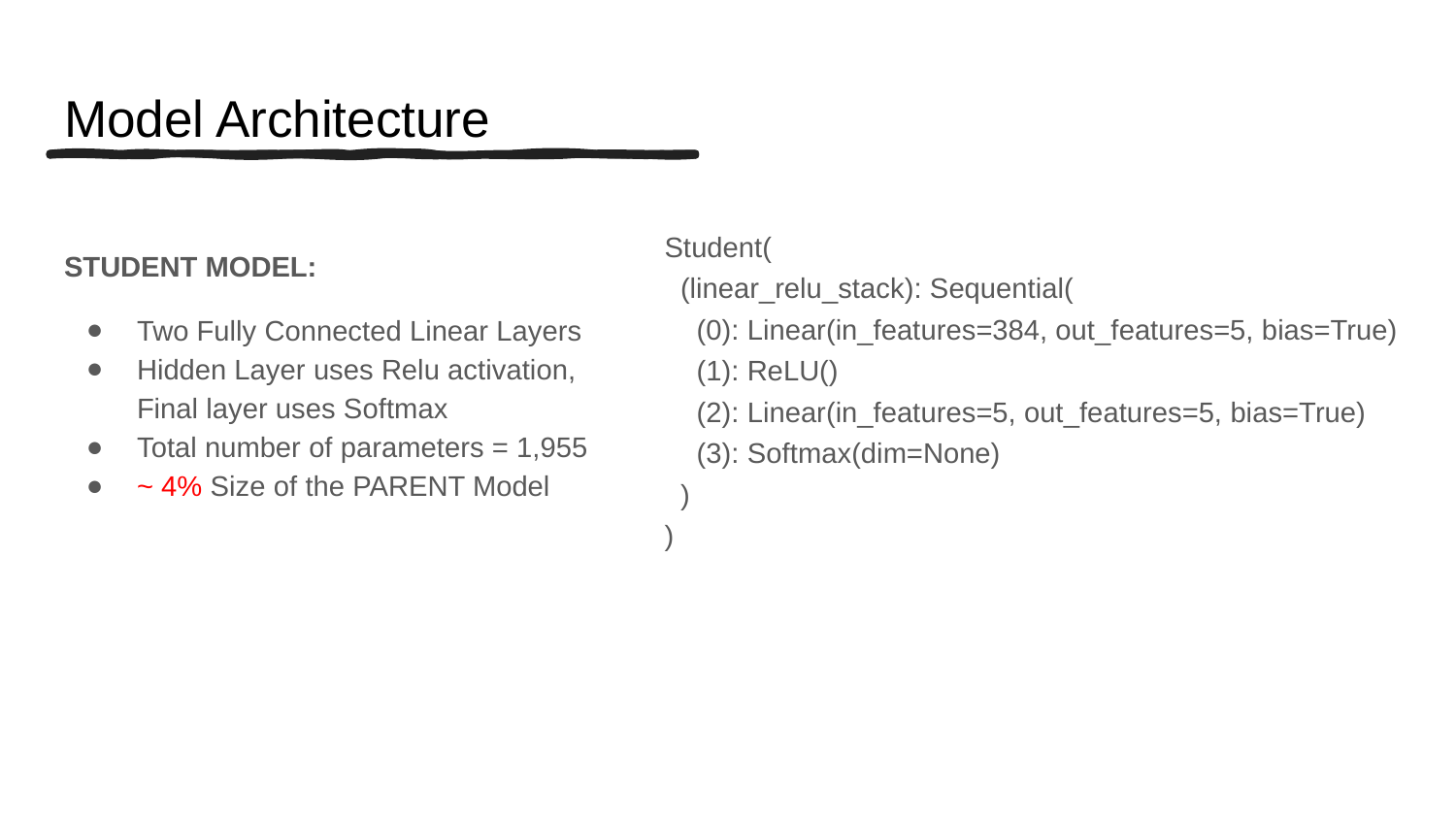

# Model Architecture

STUDENT MODEL:
Two Fully Connected Linear Layers
Hidden Layer uses Relu activation, Final layer uses Softmax
Total number of parameters = 1,955
~ 4% Size of the PARENT Model

Student(
  (linear_relu_stack): Sequential(
    (0): Linear(in_features=384, out_features=5, bias=True)
    (1): ReLU()
    (2): Linear(in_features=5, out_features=5, bias=True)
    (3): Softmax(dim=None)
  )
)